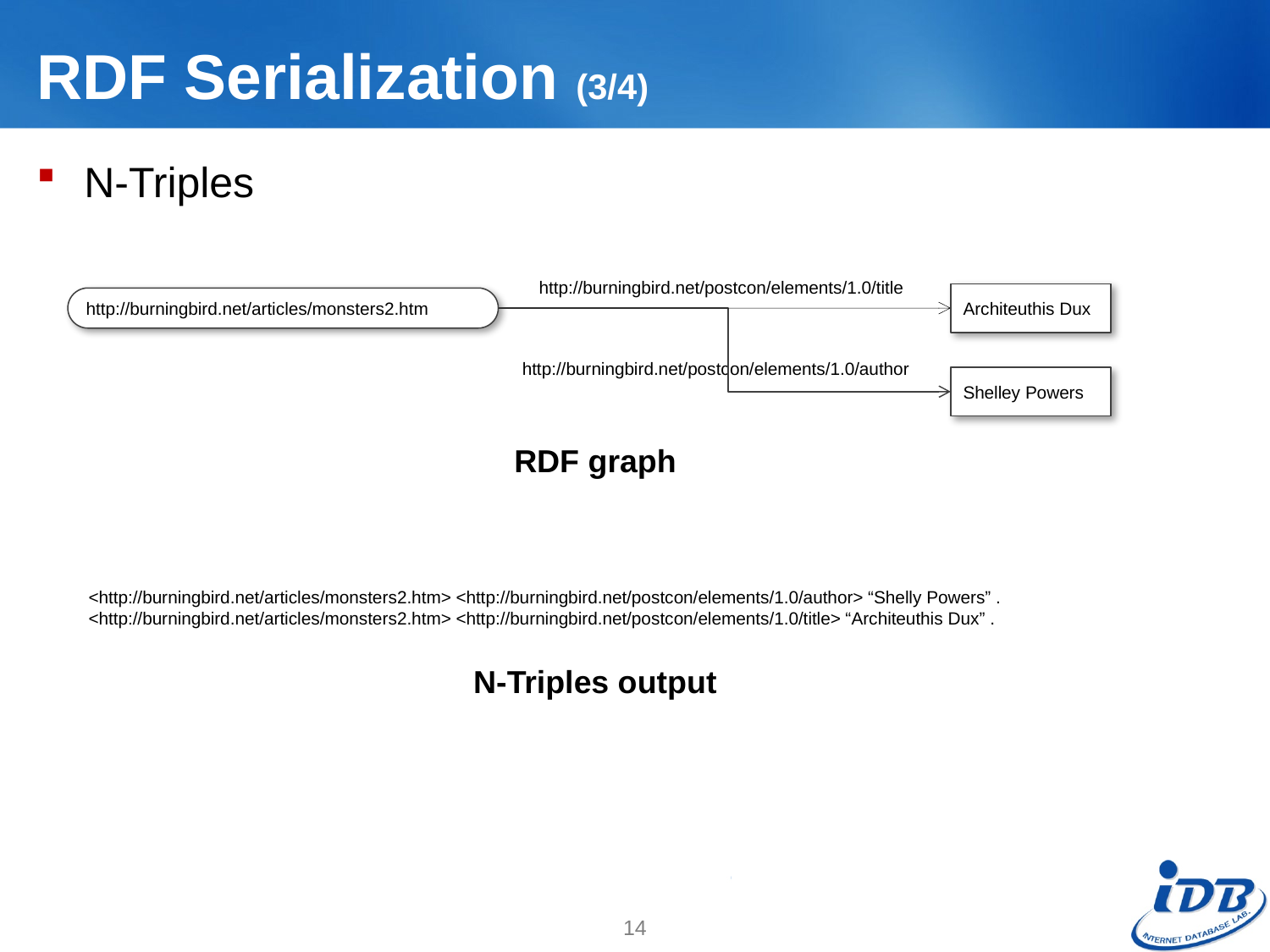

# RDF Serialization (3/4)
N-Triples
http://burningbird.net/postcon/elements/1.0/title
Architeuthis Dux
http://burningbird.net/articles/monsters2.htm
http://burningbird.net/postcon/elements/1.0/author
Shelley Powers
RDF graph
<http://burningbird.net/articles/monsters2.htm> <http://burningbird.net/postcon/elements/1.0/author> “Shelly Powers” .
<http://burningbird.net/articles/monsters2.htm> <http://burningbird.net/postcon/elements/1.0/title> “Architeuthis Dux” .
N-Triples output
14